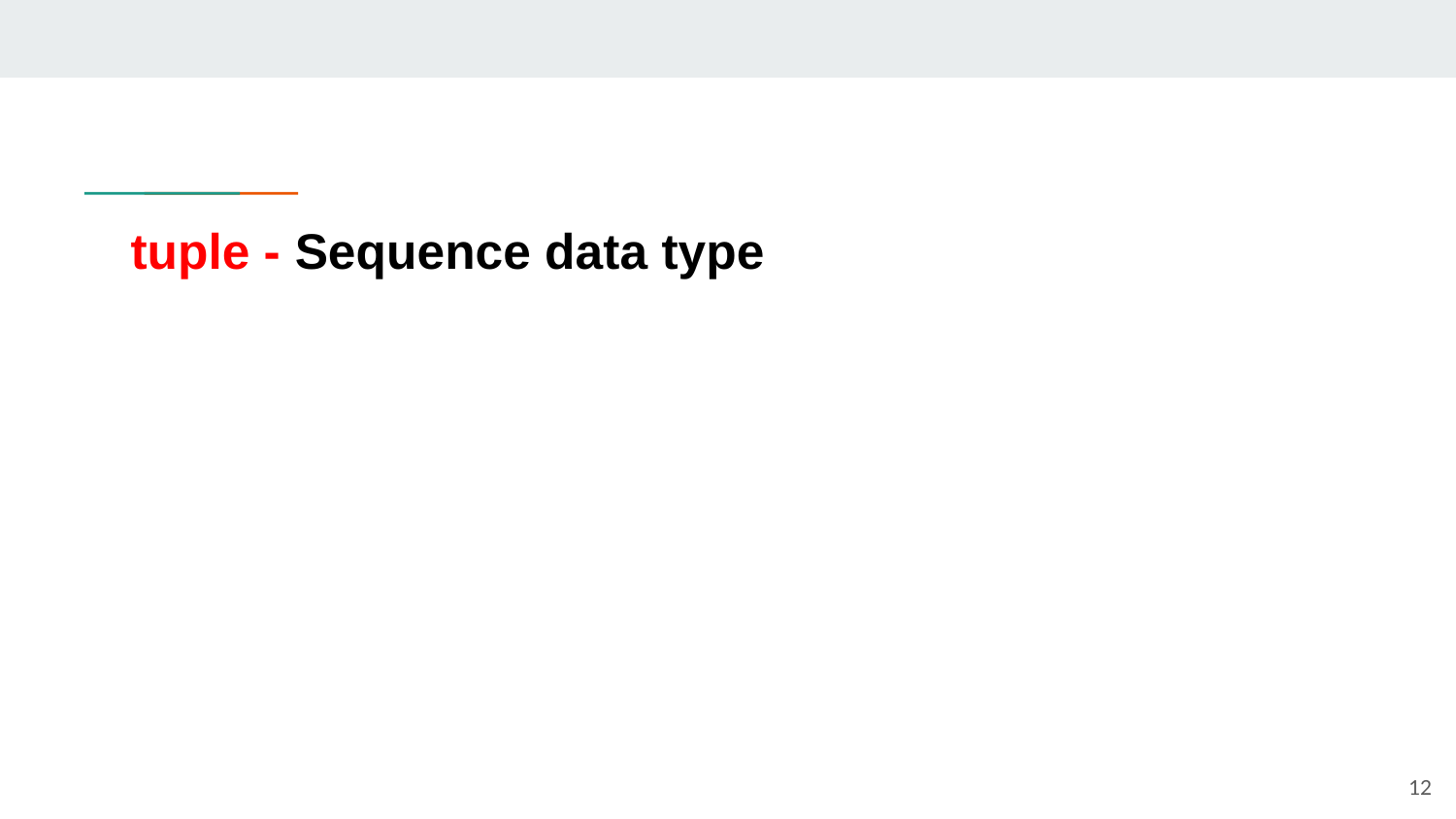

# tuple - Sequence data type

12